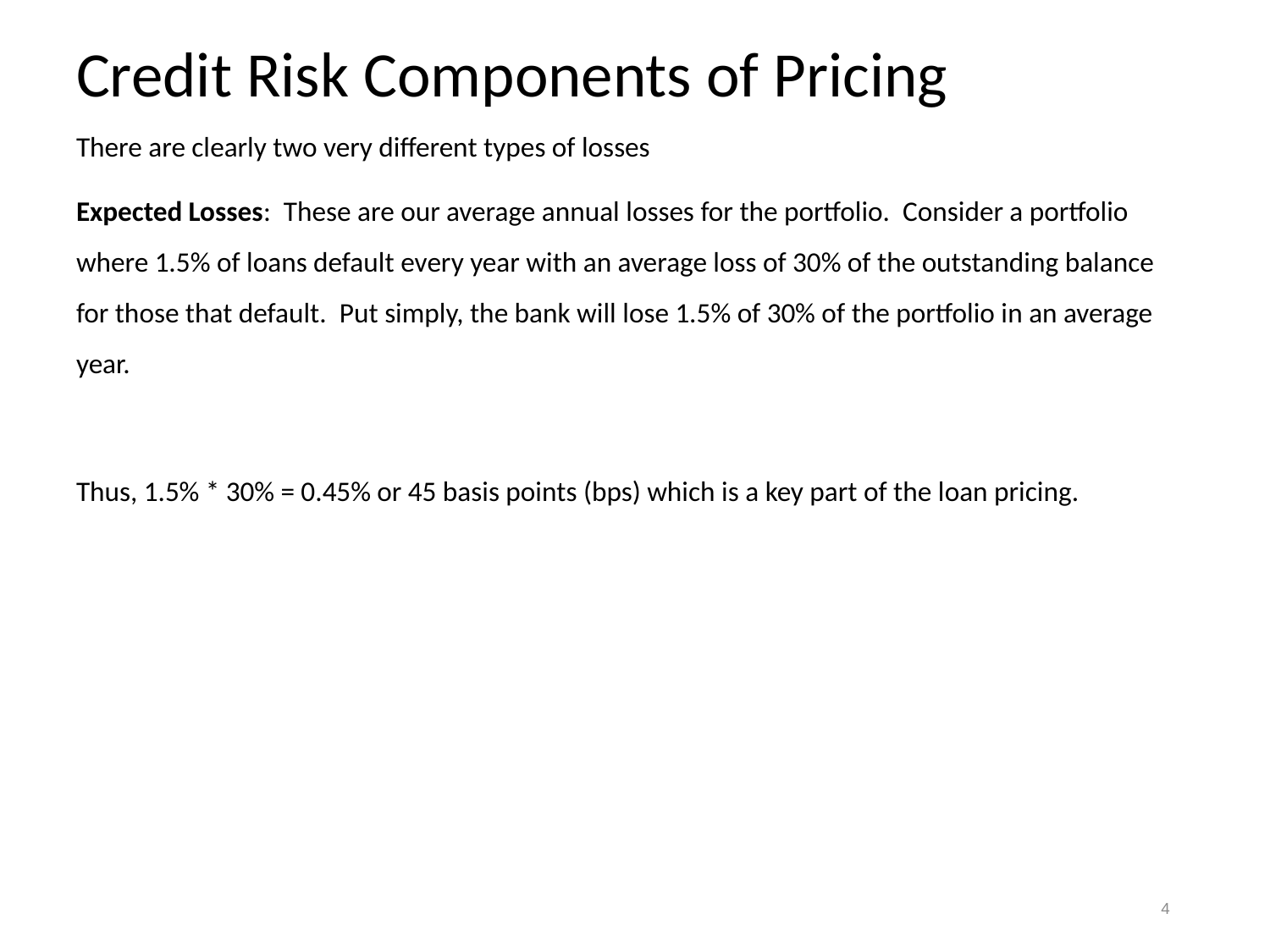

# Credit Risk Components of Pricing
There are clearly two very different types of losses
Expected Losses:  These are our average annual losses for the portfolio.  Consider a portfolio where 1.5% of loans default every year with an average loss of 30% of the outstanding balance for those that default.  Put simply, the bank will lose 1.5% of 30% of the portfolio in an average year.

Thus, 1.5% * 30% = 0.45% or 45 basis points (bps) which is a key part of the loan pricing.

4